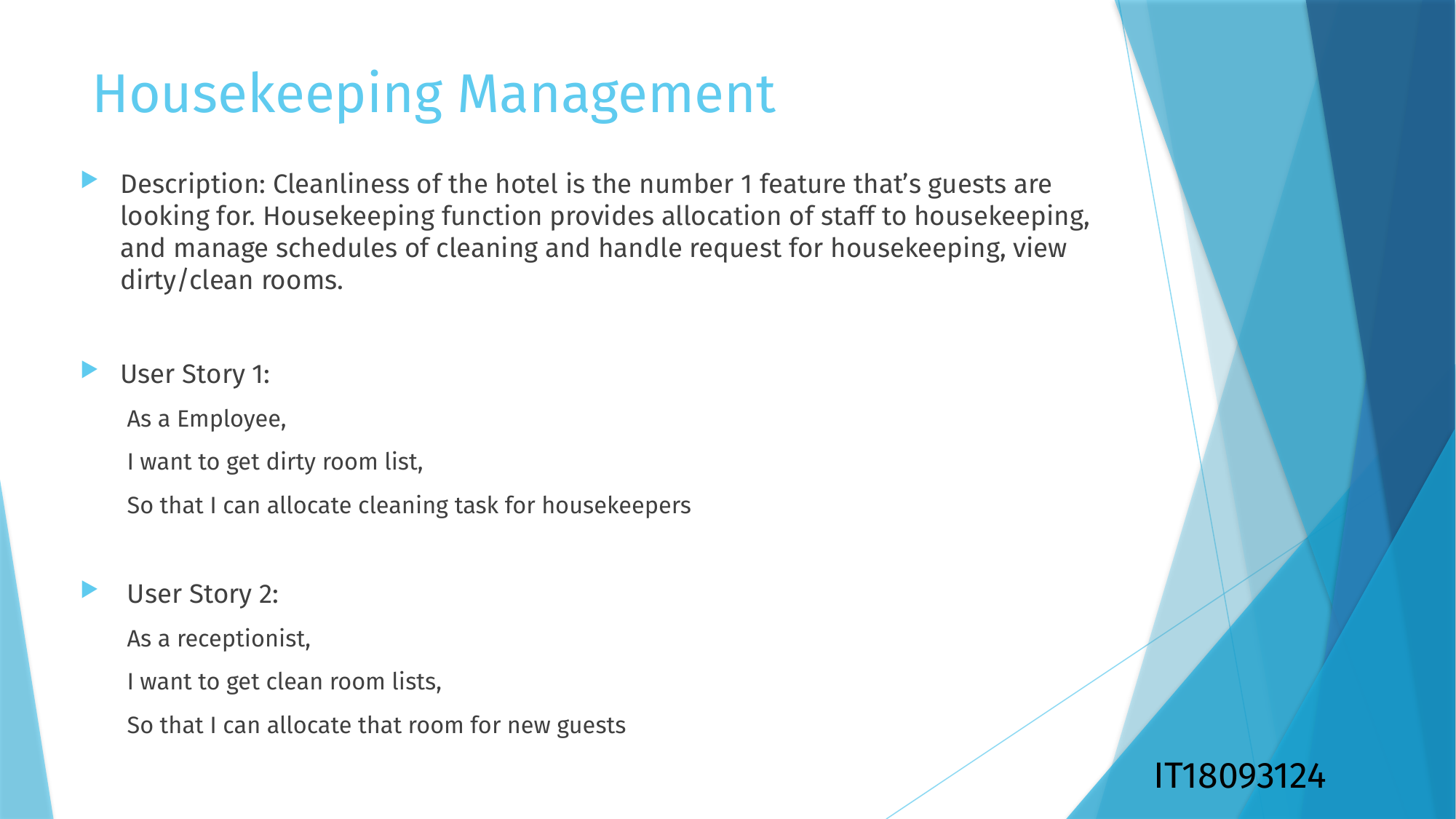

# Housekeeping Management
Description: Cleanliness of the hotel is the number 1 feature that’s guests are looking for. Housekeeping function provides allocation of staff to housekeeping, and manage schedules of cleaning and handle request for housekeeping, view dirty/clean rooms.

User Story 1:
As a Employee,
I want to get dirty room list,
So that I can allocate cleaning task for housekeepers

 User Story 2:
As a receptionist,
I want to get clean room lists,
So that I can allocate that room for new guests
IT18093124